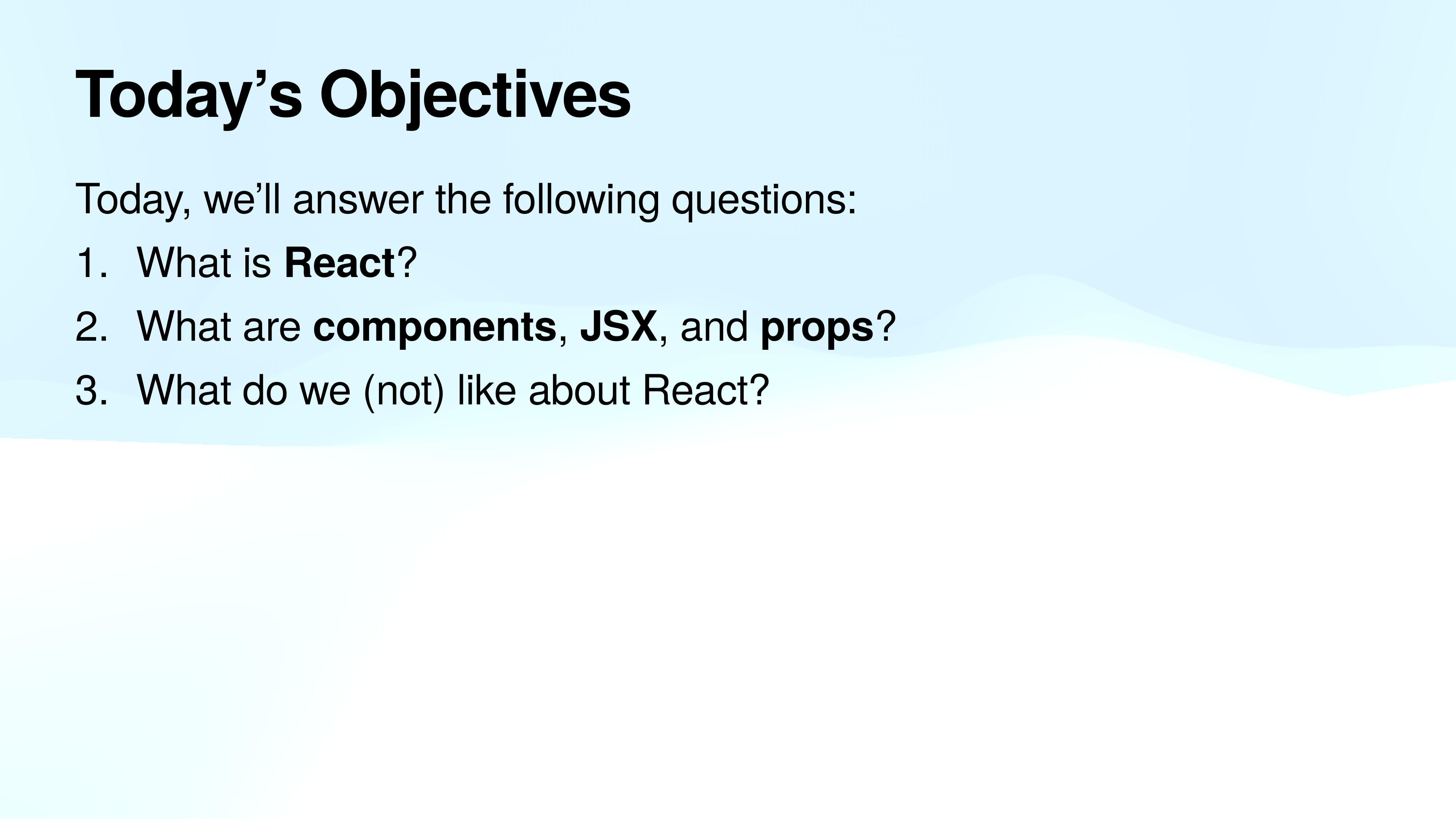

# Today’s Objectives
Today, we’ll answer the following questions:
What is React?
What are components, JSX, and props?
What do we (not) like about React?